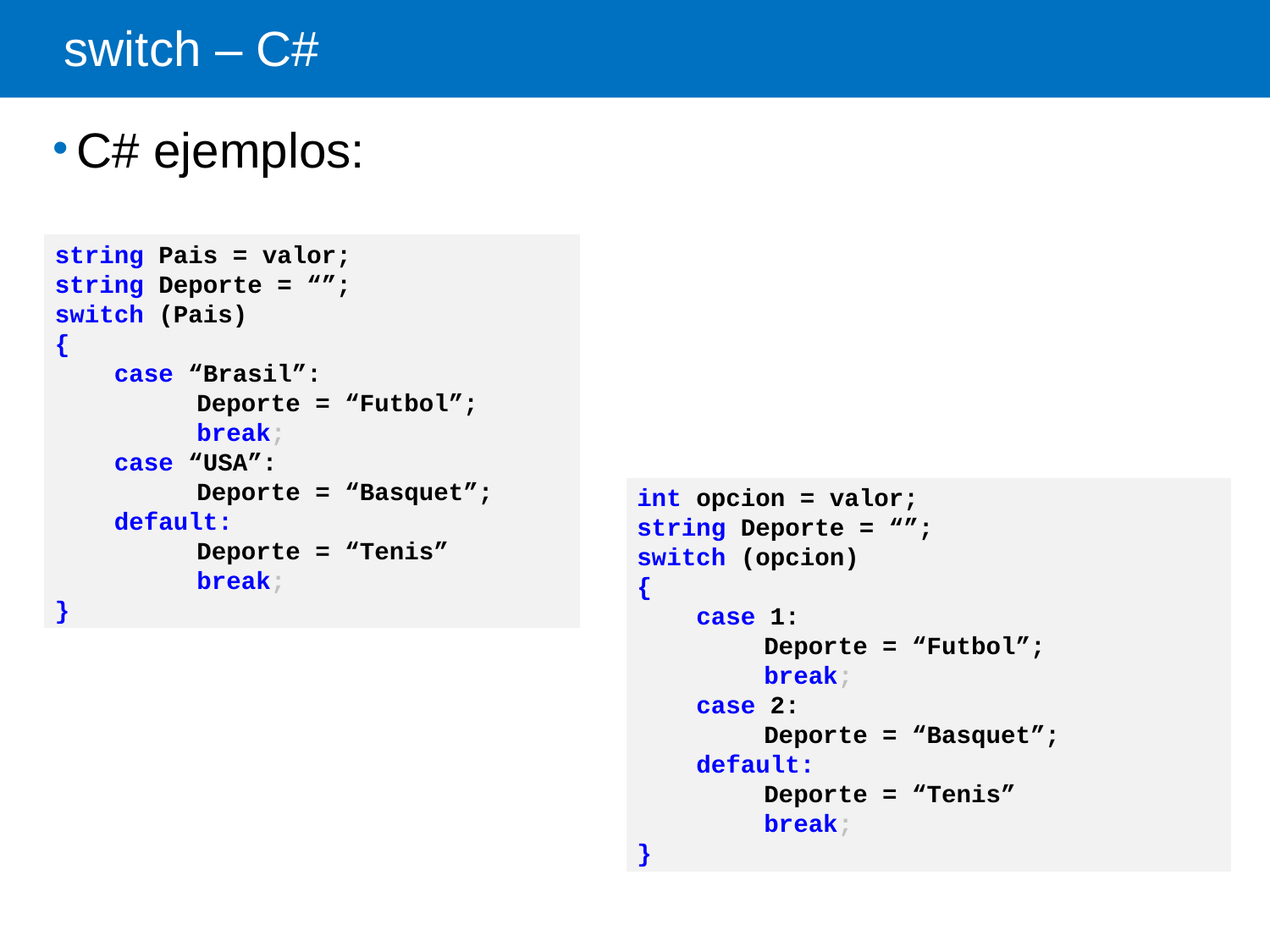

# switch – C#
C# ejemplos:
string Pais = valor;
string Deporte = “”;
switch (Pais)
{
    case “Brasil”:
	 Deporte = “Futbol”;
	 break;
    case “USA”:
	 Deporte = “Basquet”;
    default:
	 Deporte = “Tenis”
	 break;
}
int opcion = valor;
string Deporte = “”;
switch (opcion)
{
    case 1:
	Deporte = “Futbol”;
	break;
    case 2:
	Deporte = “Basquet”;
    default:
	Deporte = “Tenis”
	break;
}